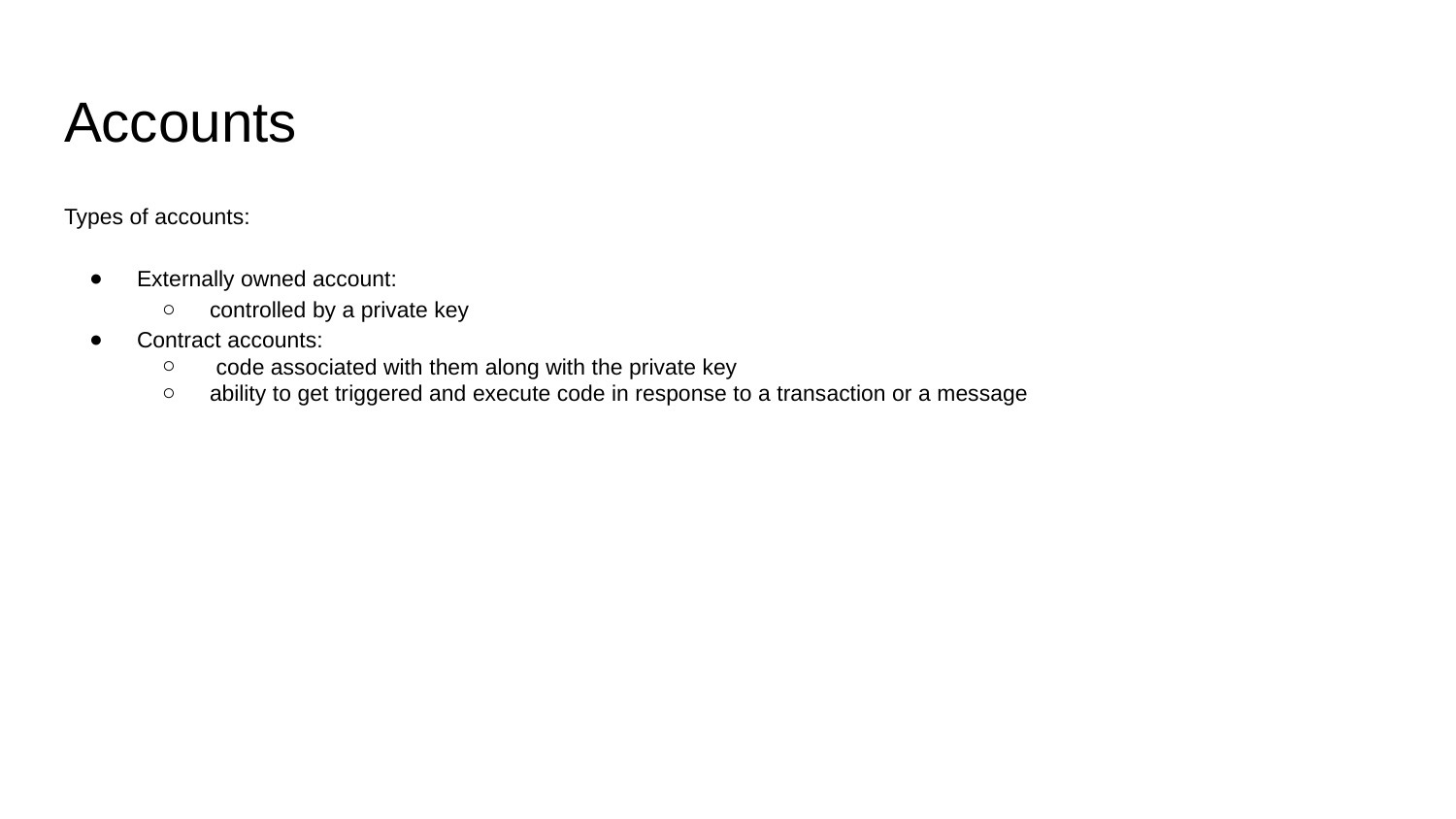

# Accounts
Types of accounts:
Externally owned account:
controlled by a private key
Contract accounts:
 code associated with them along with the private key
ability to get triggered and execute code in response to a transaction or a message